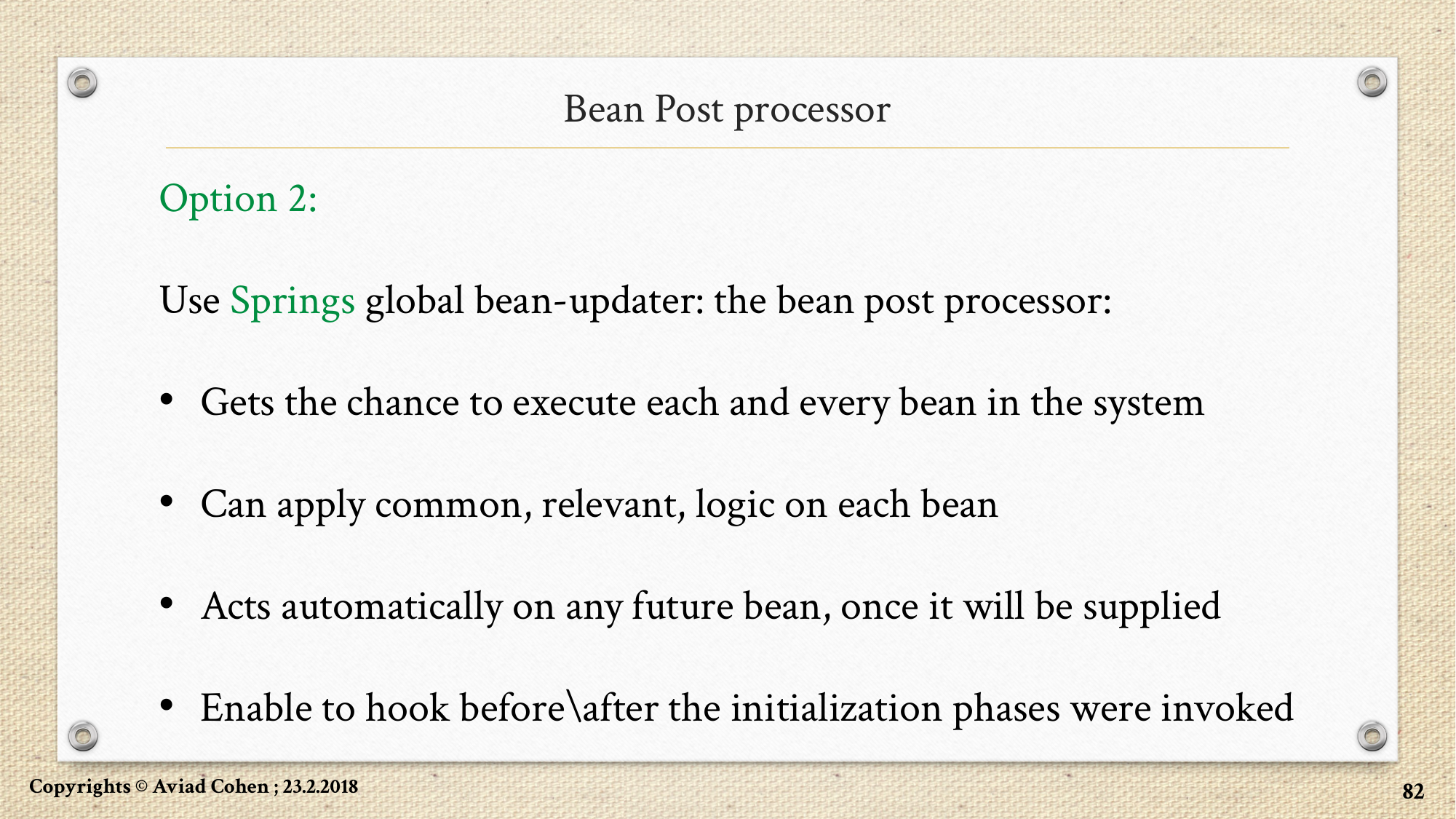

# Bean Post processor
Option 2:

Use Springs global bean-updater: the bean post processor:

Gets the chance to execute each and every bean in the system

Can apply common, relevant, logic on each bean

Acts automatically on any future bean, once it will be supplied

Enable to hook before\after the initialization phases were invoked
Copyrights © Aviad Cohen ; 23.2.2018
82